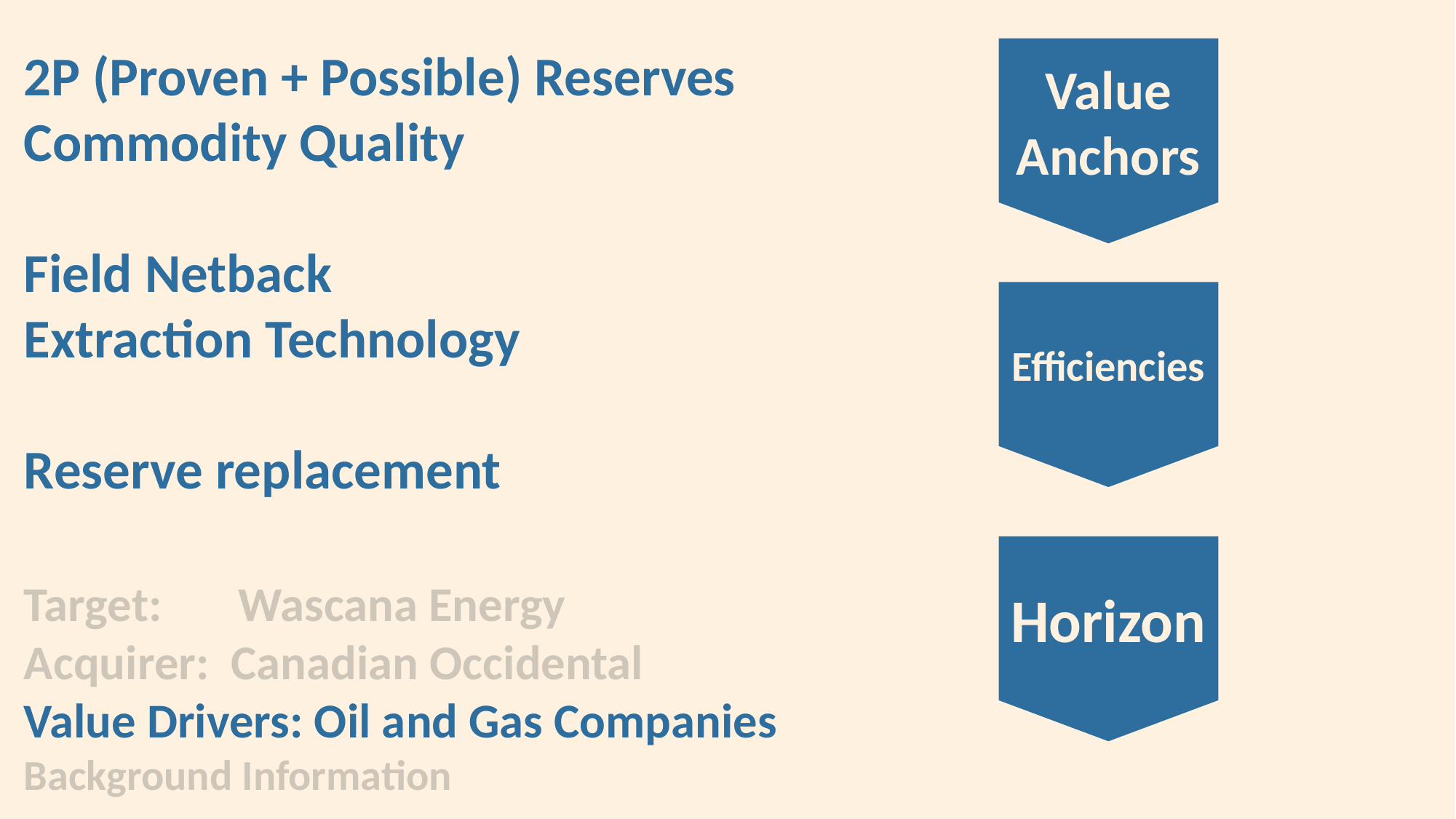

2P (Proven + Possible) Reserves
Commodity Quality

Field Netback
Extraction Technology

Reserve replacement
Value
Anchors
Efficiencies
Horizon

Target:       Wascana Energy
Acquirer:  Canadian Occidental
Value Drivers: Oil and Gas Companies
Background Information